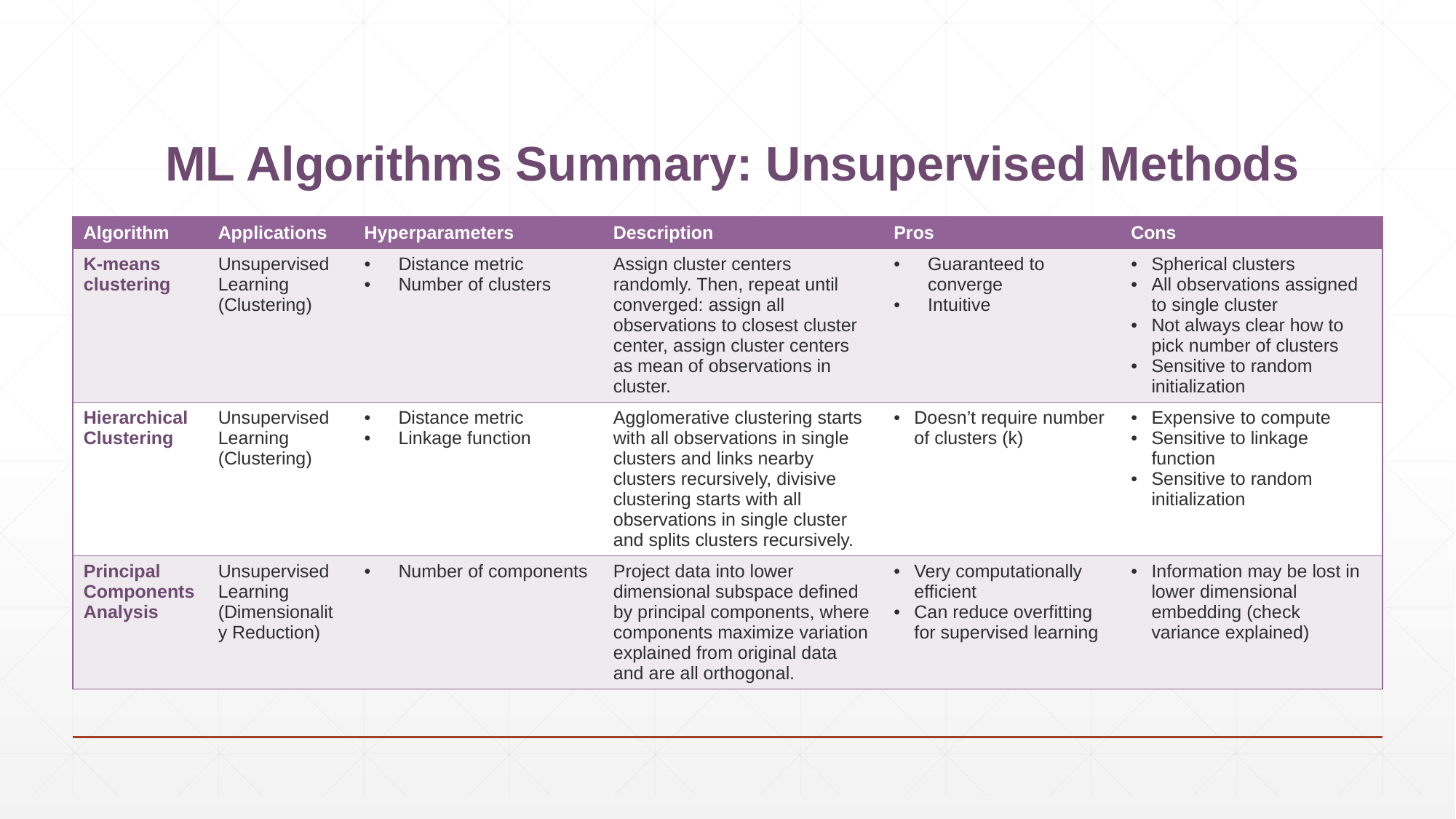

# ML Algorithms Summary: Unsupervised Methods
| Algorithm | Applications | Hyperparameters | Description | Pros | Cons |
| --- | --- | --- | --- | --- | --- |
| K-means clustering | Unsupervised Learning (Clustering) | Distance metric Number of clusters | Assign cluster centers randomly. Then, repeat until converged: assign all observations to closest cluster center, assign cluster centers as mean of observations in cluster. | Guaranteed to converge Intuitive | Spherical clusters All observations assigned to single cluster Not always clear how to pick number of clusters Sensitive to random initialization |
| Hierarchical Clustering | Unsupervised Learning (Clustering) | Distance metric Linkage function | Agglomerative clustering starts with all observations in single clusters and links nearby clusters recursively, divisive clustering starts with all observations in single cluster and splits clusters recursively. | Doesn’t require number of clusters (k) | Expensive to compute Sensitive to linkage function Sensitive to random initialization |
| Principal Components Analysis | Unsupervised Learning (Dimensionality Reduction) | Number of components | Project data into lower dimensional subspace defined by principal components, where components maximize variation explained from original data and are all orthogonal. | Very computationally efficient Can reduce overfitting for supervised learning | Information may be lost in lower dimensional embedding (check variance explained) |